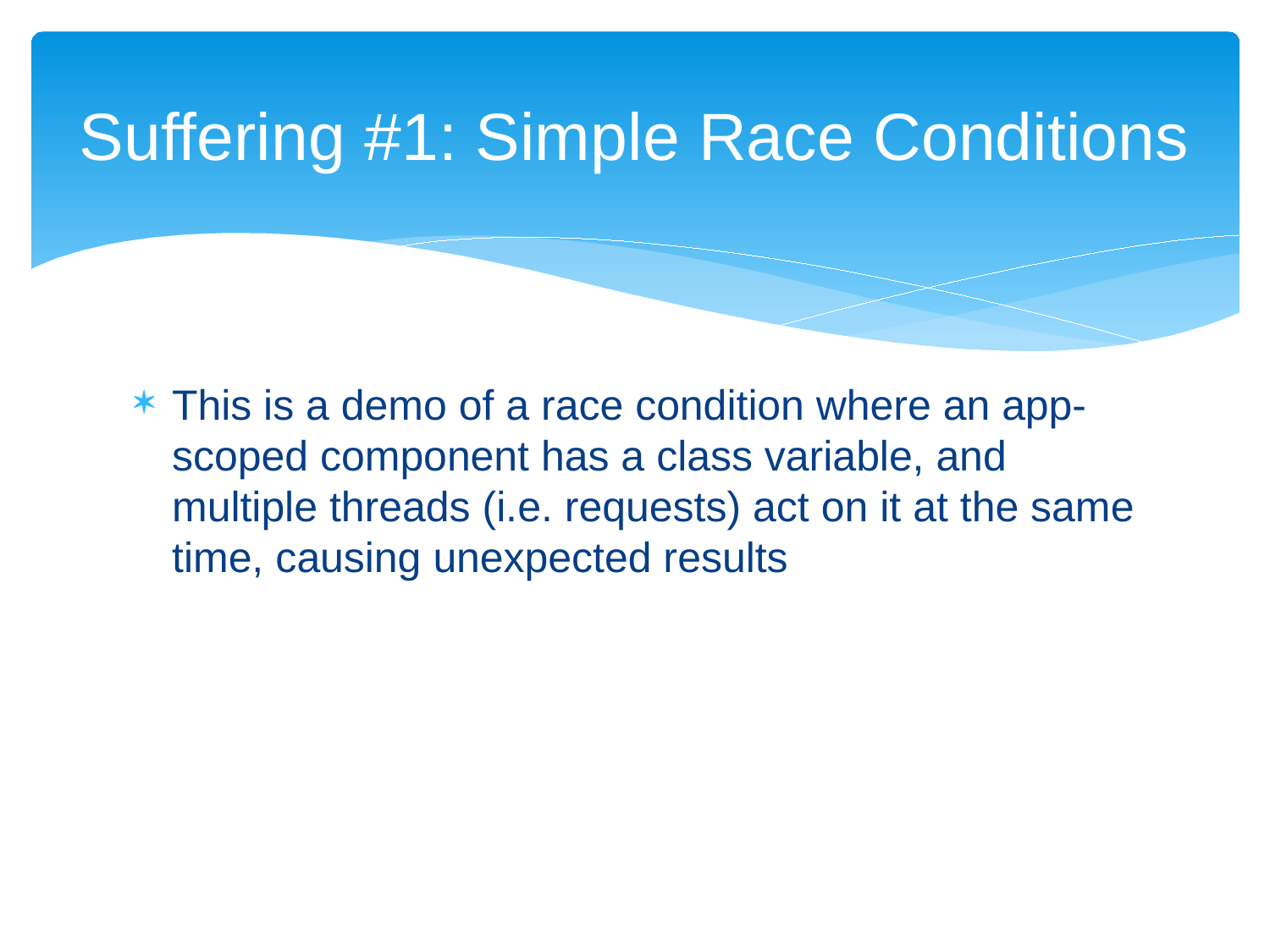

# Suffering #1: Simple Race Conditions
This is a demo of a race condition where an app-scoped component has a class variable, and multiple threads (i.e. requests) act on it at the same time, causing unexpected results